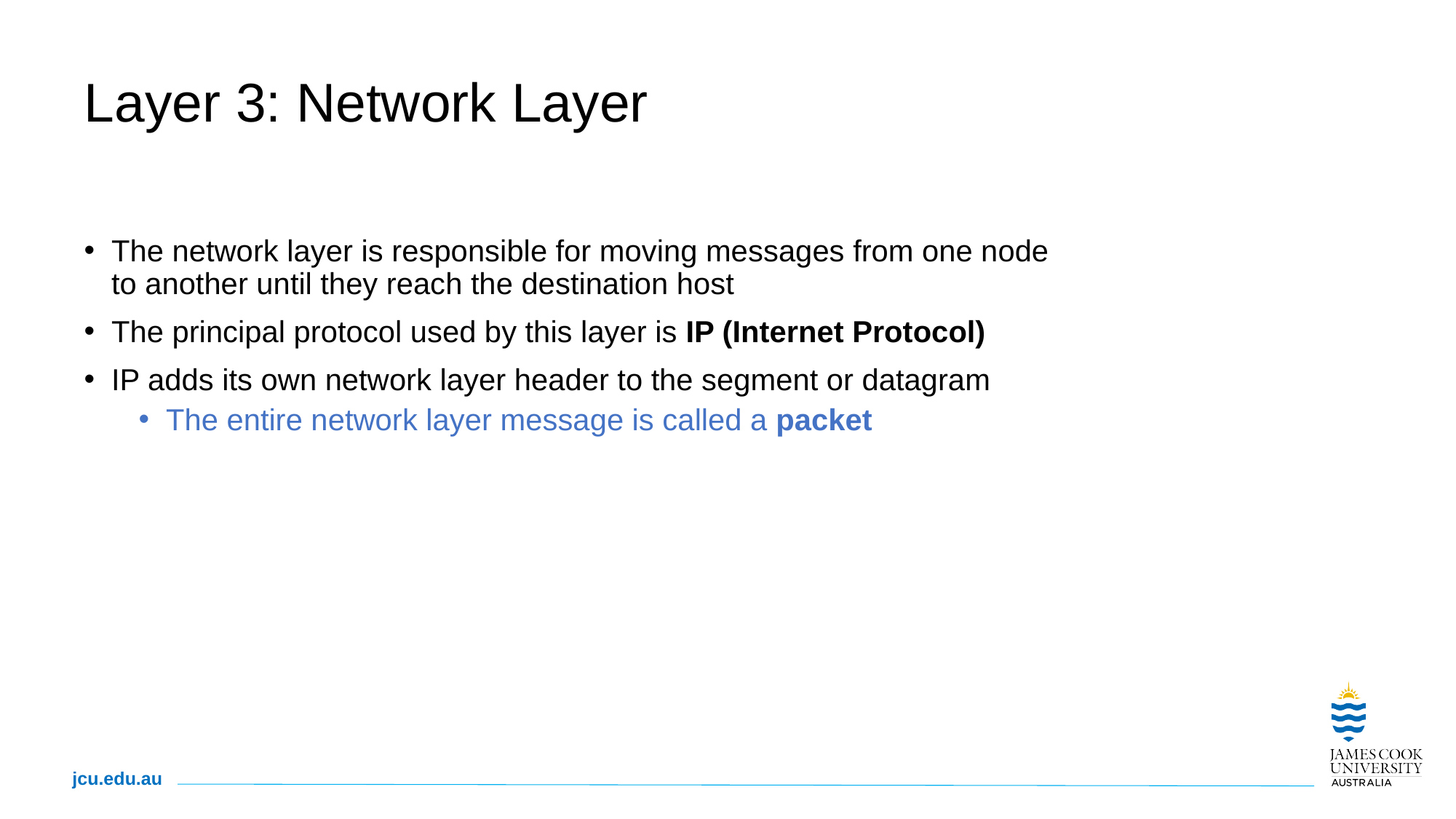

# Layer 3: Network Layer
The network layer is responsible for moving messages from one node to another until they reach the destination host
The principal protocol used by this layer is IP (Internet Protocol)
IP adds its own network layer header to the segment or datagram
The entire network layer message is called a packet